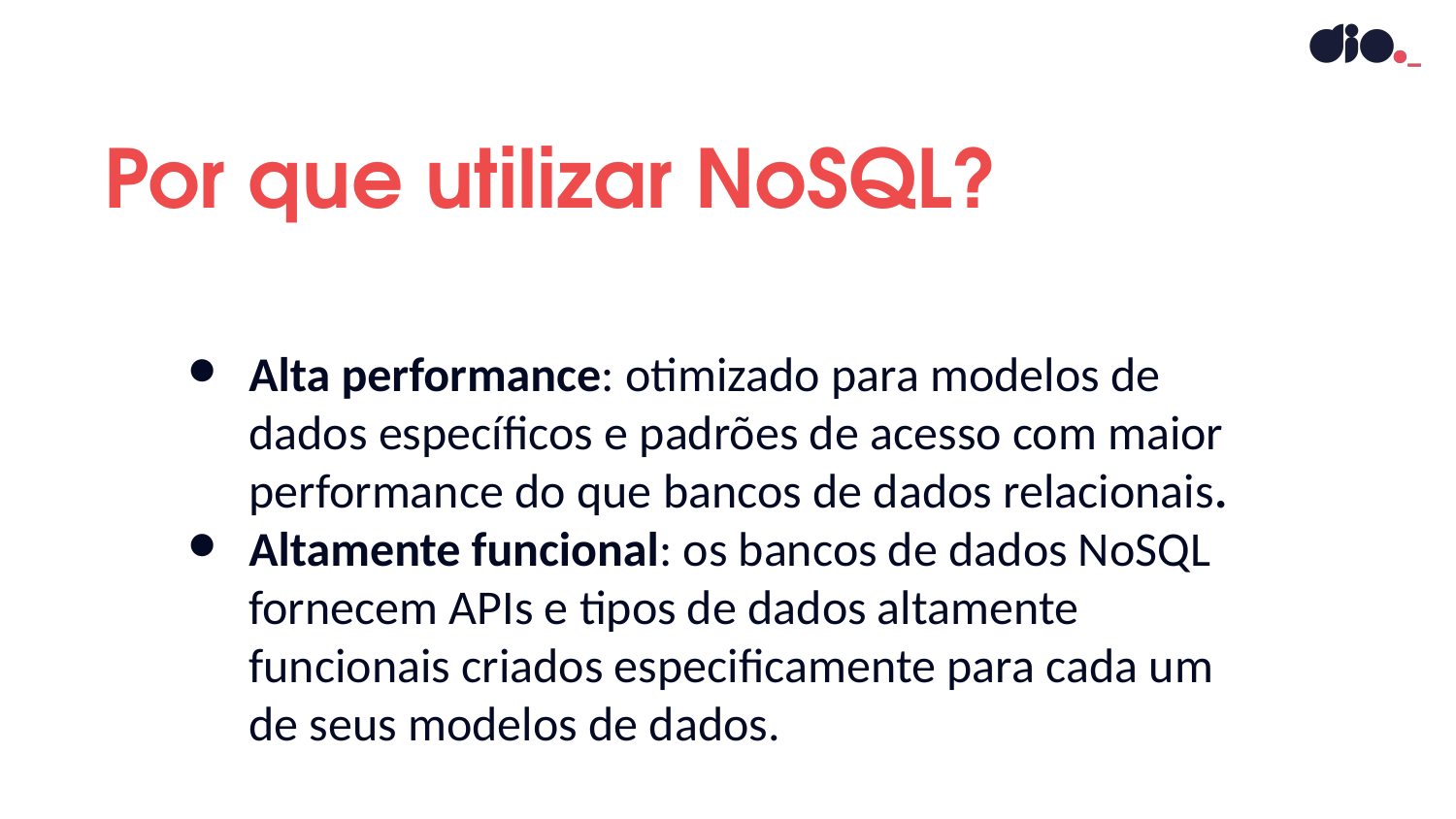

Por que utilizar NoSQL?
Alta performance: otimizado para modelos de dados específicos e padrões de acesso com maior performance do que bancos de dados relacionais.
Altamente funcional: os bancos de dados NoSQL fornecem APIs e tipos de dados altamente funcionais criados especificamente para cada um de seus modelos de dados.